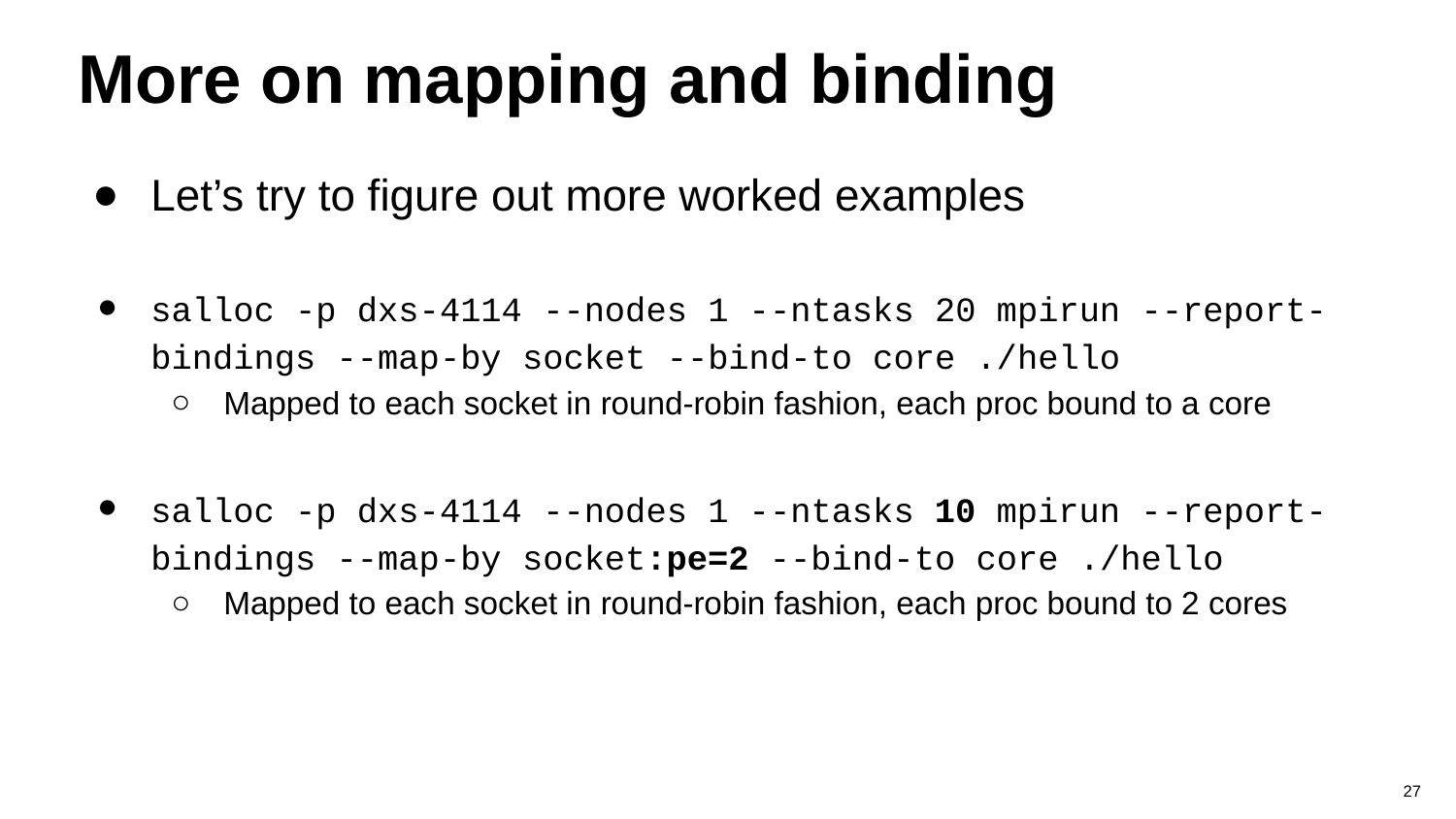

# More on mapping and binding
Let’s try to figure out more worked examples

salloc -p dxs-4114 --nodes 1 --ntasks 20 mpirun --report-bindings --map-by socket --bind-to core ./hello
Mapped to each socket in round-robin fashion, each proc bound to a core

salloc -p dxs-4114 --nodes 1 --ntasks 10 mpirun --report-bindings --map-by socket:pe=2 --bind-to core ./hello
Mapped to each socket in round-robin fashion, each proc bound to 2 cores
27